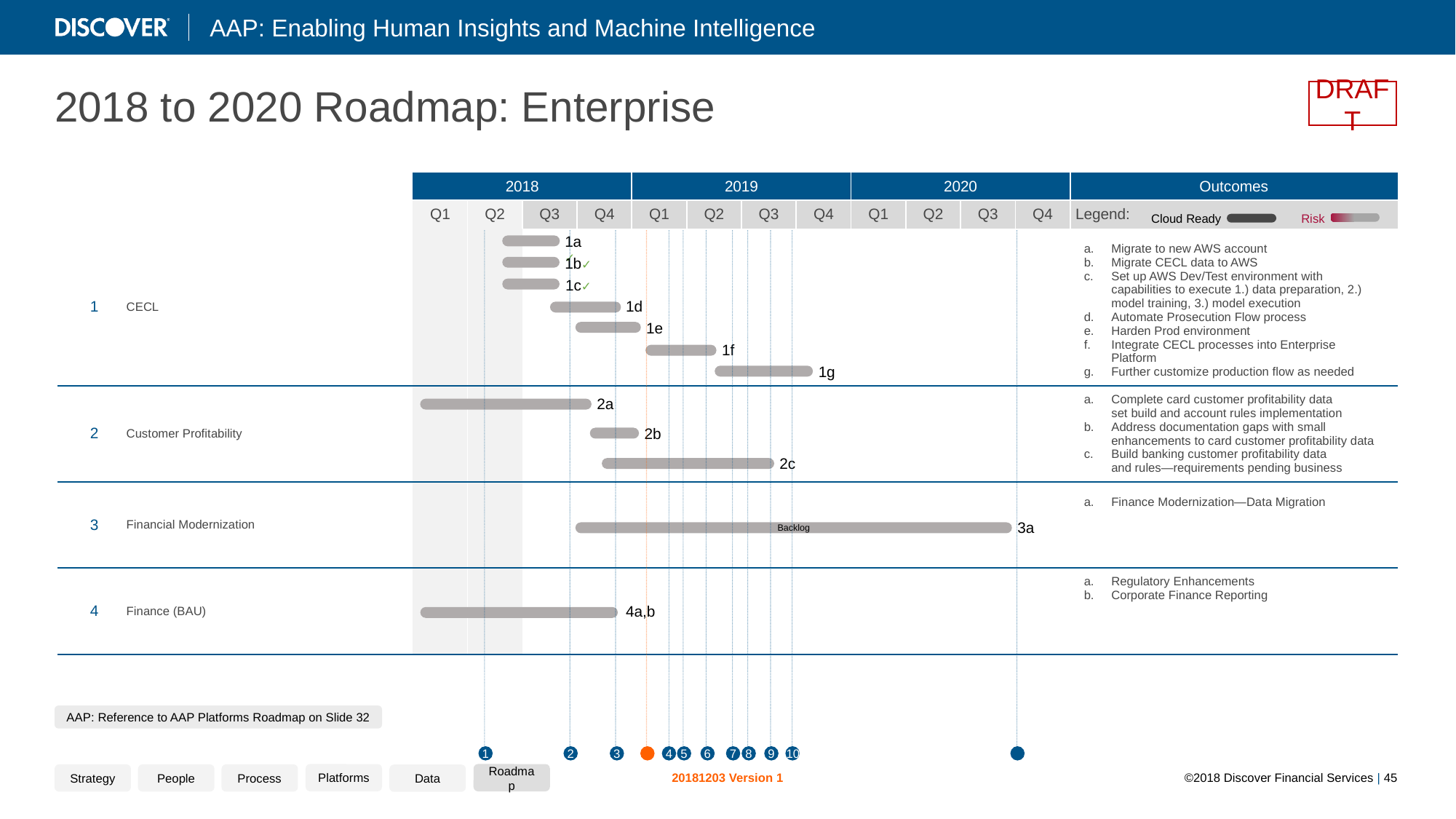

2018 to 2020 Roadmap: Enterprise
DRAFT
|  |  | 2018 |  |  |  | 2019 |  |  |  | 2020 |  |  |  | Outcomes |
| --- | --- | --- | --- | --- | --- | --- | --- | --- | --- | --- | --- | --- | --- | --- |
|  |  | Q1 | Q2 | Q3 | Q4 | Q1 | Q2 | Q3 | Q4 | Q1 | Q2 | Q3 | Q4 | Legend: |
| 1 | CECL |  |  |  |  |  |  |  |  |  |  |  |  | Migrate to new AWS account Migrate CECL data to AWS Set up AWS Dev/Test environment with capabilities to execute 1.) data preparation, 2.) model training, 3.) model execution Automate Prosecution Flow process Harden Prod environment Integrate CECL processes into Enterprise Platform Further customize production flow as needed |
| 2 | Customer Profitability |  |  |  |  |  |  |  |  |  |  |  |  | Complete card customer profitability data set build and account rules implementation Address documentation gaps with small enhancements to card customer profitability data Build banking customer profitability data and rules—requirements pending business |
| 3 | Financial Modernization |  |  |  |  |  |  |  |  |  |  |  |  | Finance Modernization—Data Migration |
| 4 | Finance (BAU) |  |  |  |  |  |  |  |  |  |  |  |  | Regulatory Enhancements Corporate Finance Reporting |
Cloud Ready

Risk

10
1
2
3

4
5
6
7
8
9

1a✓

1b✓

1c✓

1d

1e

1f

1g

2a

2b

2c

3a
Backlog
4a,b

AAP: Reference to AAP Platforms Roadmap on Slide 32
Platforms
Roadmap
Strategy
People
Process
Data